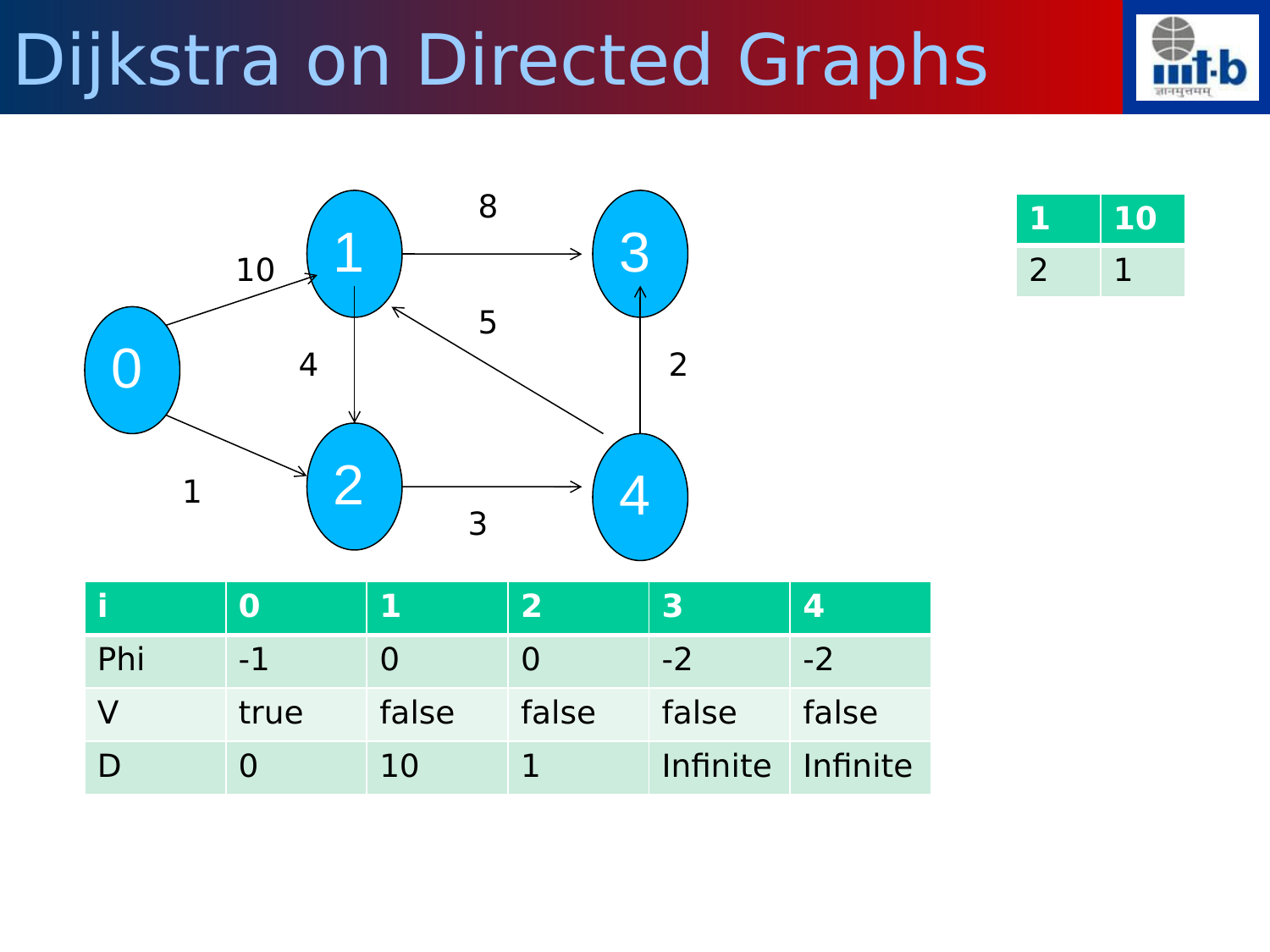

Dijkstra on Directed Graphs

8
1
3
| 1 | 10 |
| --- | --- |
| 2 | 1 |
10
5
0
4
2
2
4
1
3
| i | 0 | 1 | 2 | 3 | 4 |
| --- | --- | --- | --- | --- | --- |
| Phi | -1 | 0 | 0 | -2 | -2 |
| V | true | false | false | false | false |
| D | 0 | 10 | 1 | Infinite | Infinite |